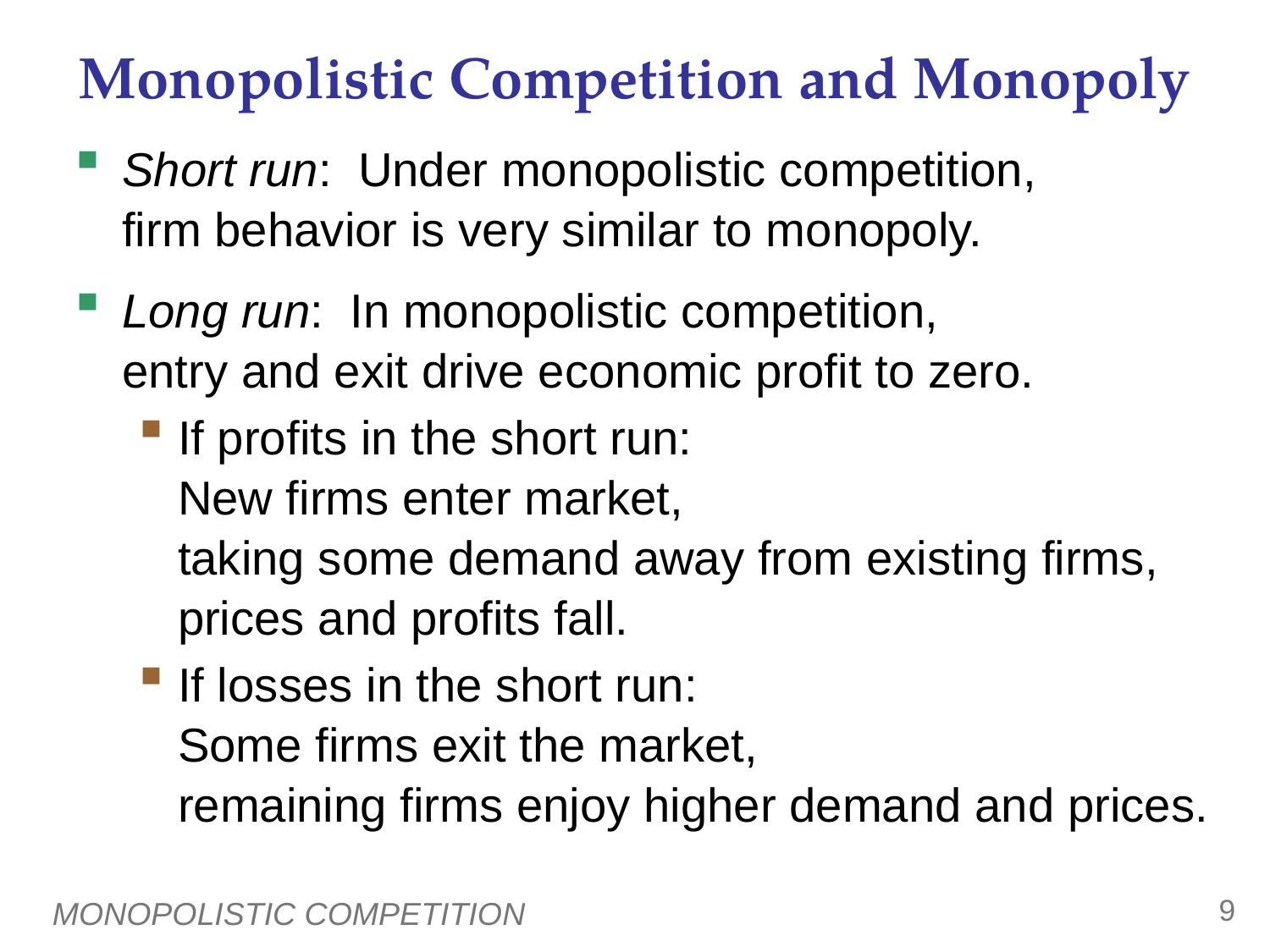

Monopolistic Competition and Monopoly
0
Short run:  Under monopolistic competition,
firm behavior is very similar to monopoly.
Long run:  In monopolistic competition,
entry and exit drive economic profit to zero.
If profits in the short run:
New firms enter market,
taking some demand away from existing firms,
prices and profits fall.
If losses in the short run:
Some firms exit the market,
remaining firms enjoy higher demand and prices.
9
MONOPOLISTIC COMPETITION